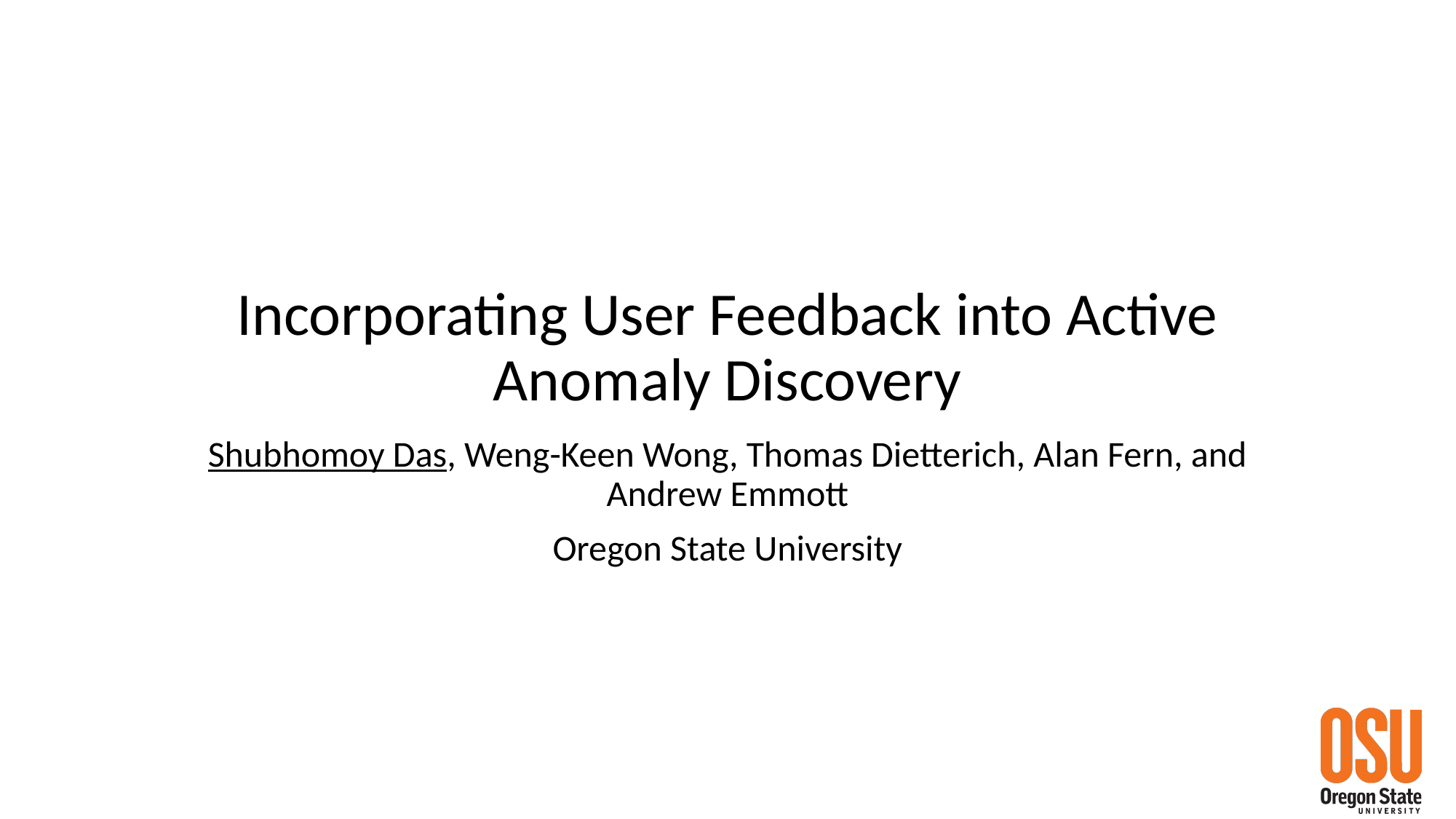

# Incorporating User Feedback into Active Anomaly Discovery
Shubhomoy Das, Weng-Keen Wong, Thomas Dietterich, Alan Fern, and Andrew Emmott
Oregon State University